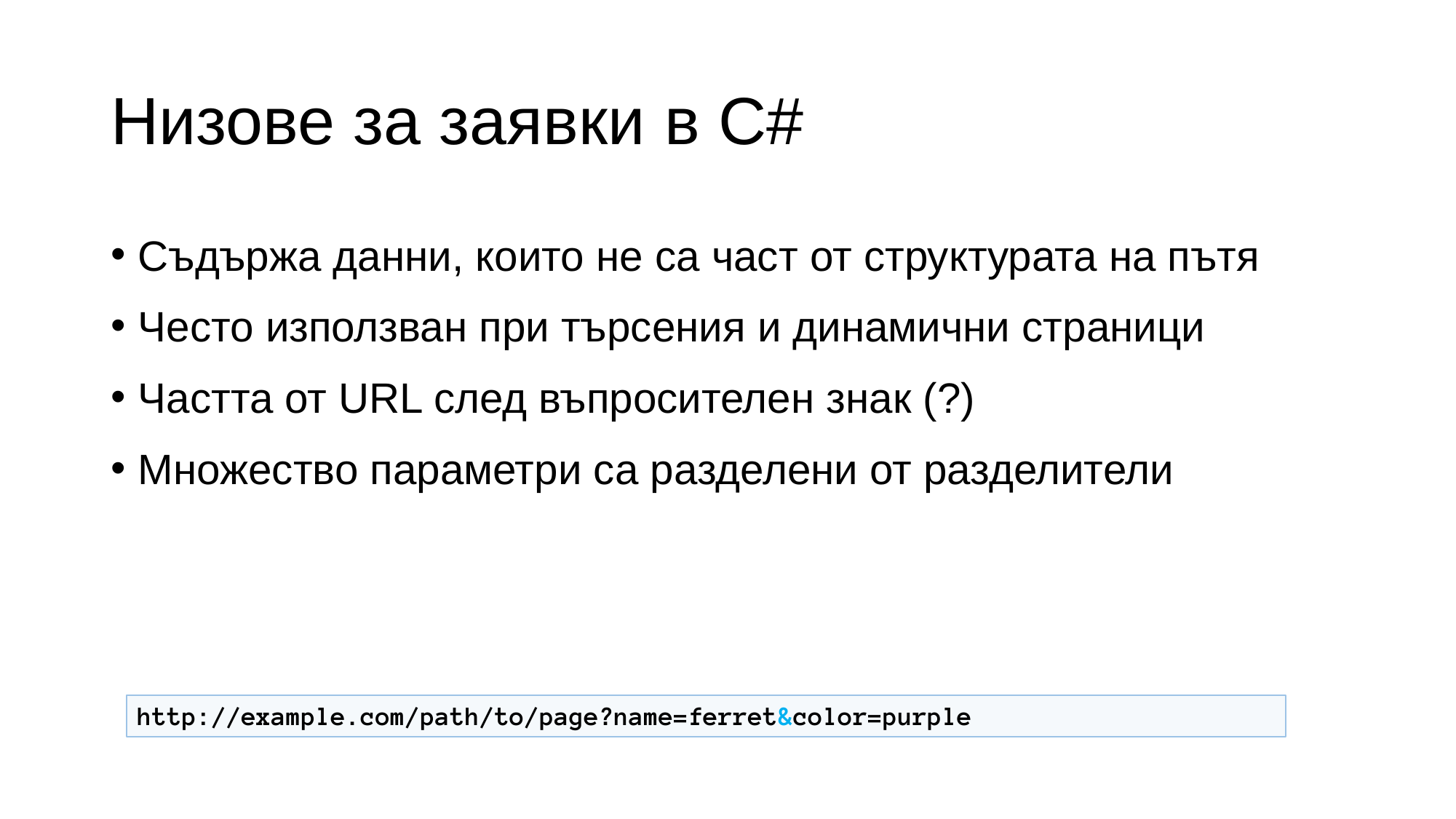

# Низове за заявки в C#
Съдържа данни, които не са част от структурата на пътя
Често използван при търсения и динамични страници
Частта от URL след въпросителен знак (?)
Множество параметри са разделени от разделители

http://example.com/path/to/page?name=ferret&color=purple